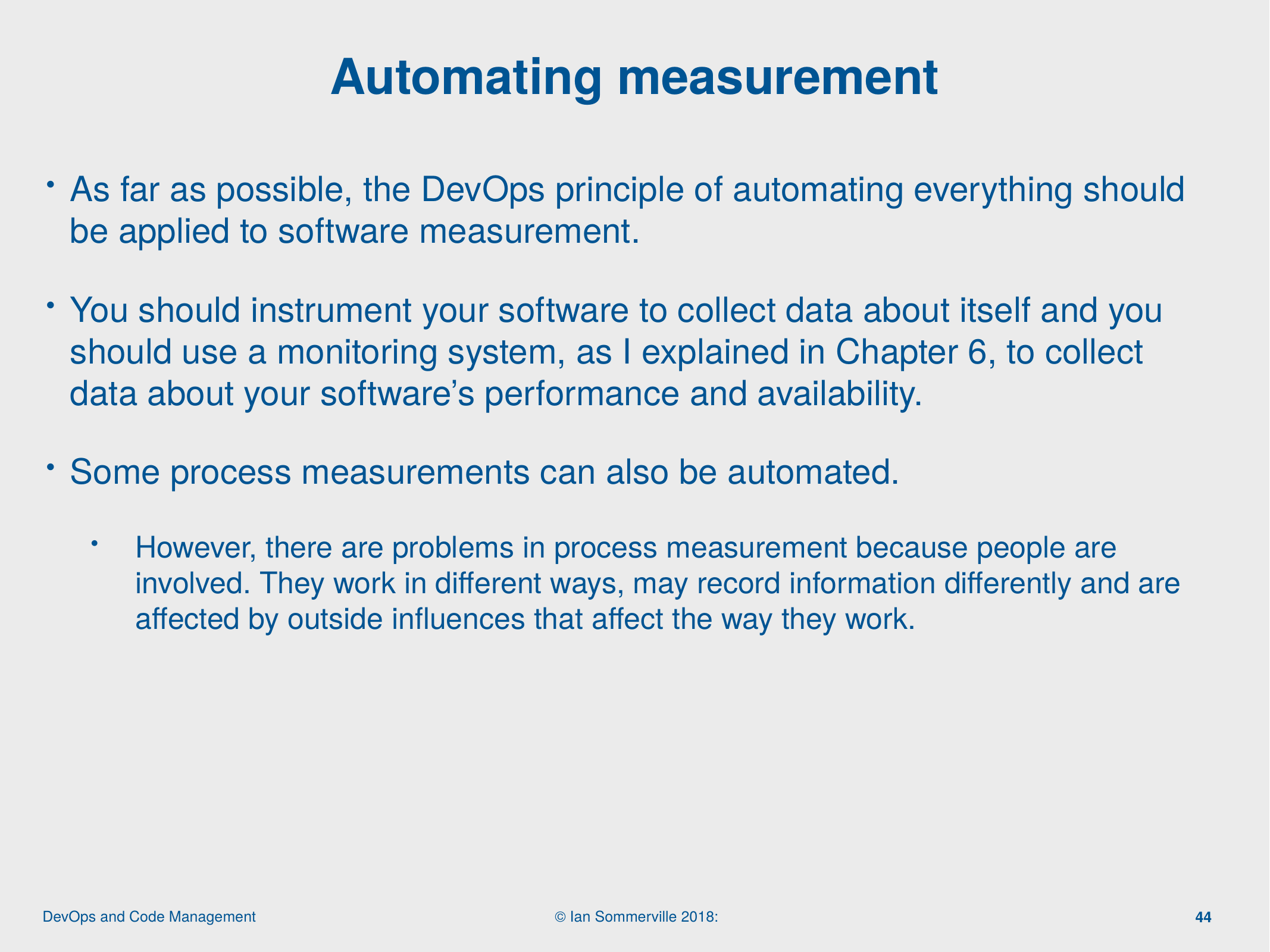

# Automating measurement
As far as possible, the DevOps principle of automating everything should be applied to software measurement.
You should instrument your software to collect data about itself and you should use a monitoring system, as I explained in Chapter 6, to collect data about your software’s performance and availability.
Some process measurements can also be automated.
However, there are problems in process measurement because people are involved. They work in different ways, may record information differently and are affected by outside influences that affect the way they work.
44